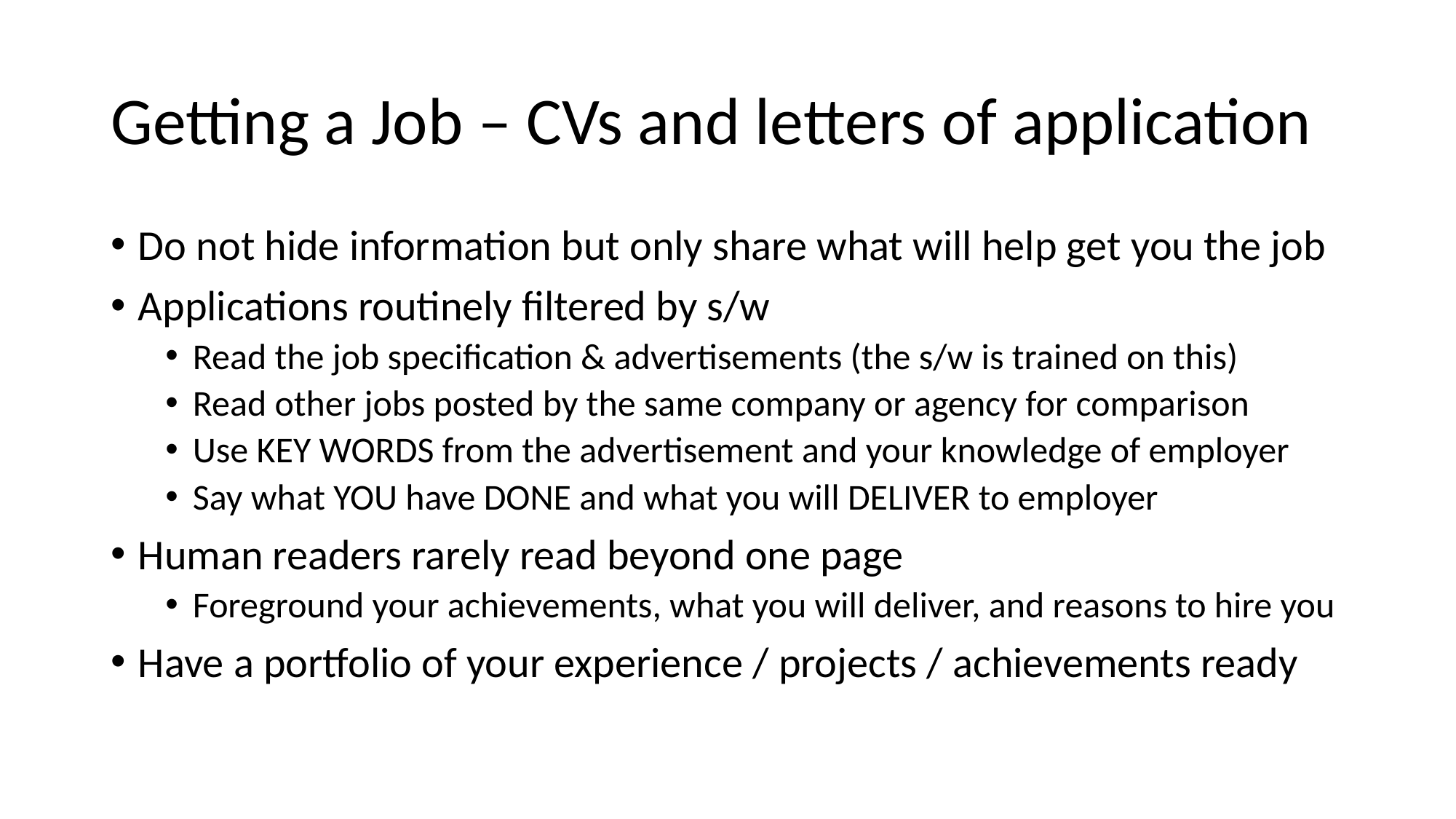

# Getting a Job – CVs and letters of application
Do not hide information but only share what will help get you the job
Applications routinely filtered by s/w
Read the job specification & advertisements (the s/w is trained on this)
Read other jobs posted by the same company or agency for comparison
Use KEY WORDS from the advertisement and your knowledge of employer
Say what YOU have DONE and what you will DELIVER to employer
Human readers rarely read beyond one page
Foreground your achievements, what you will deliver, and reasons to hire you
Have a portfolio of your experience / projects / achievements ready